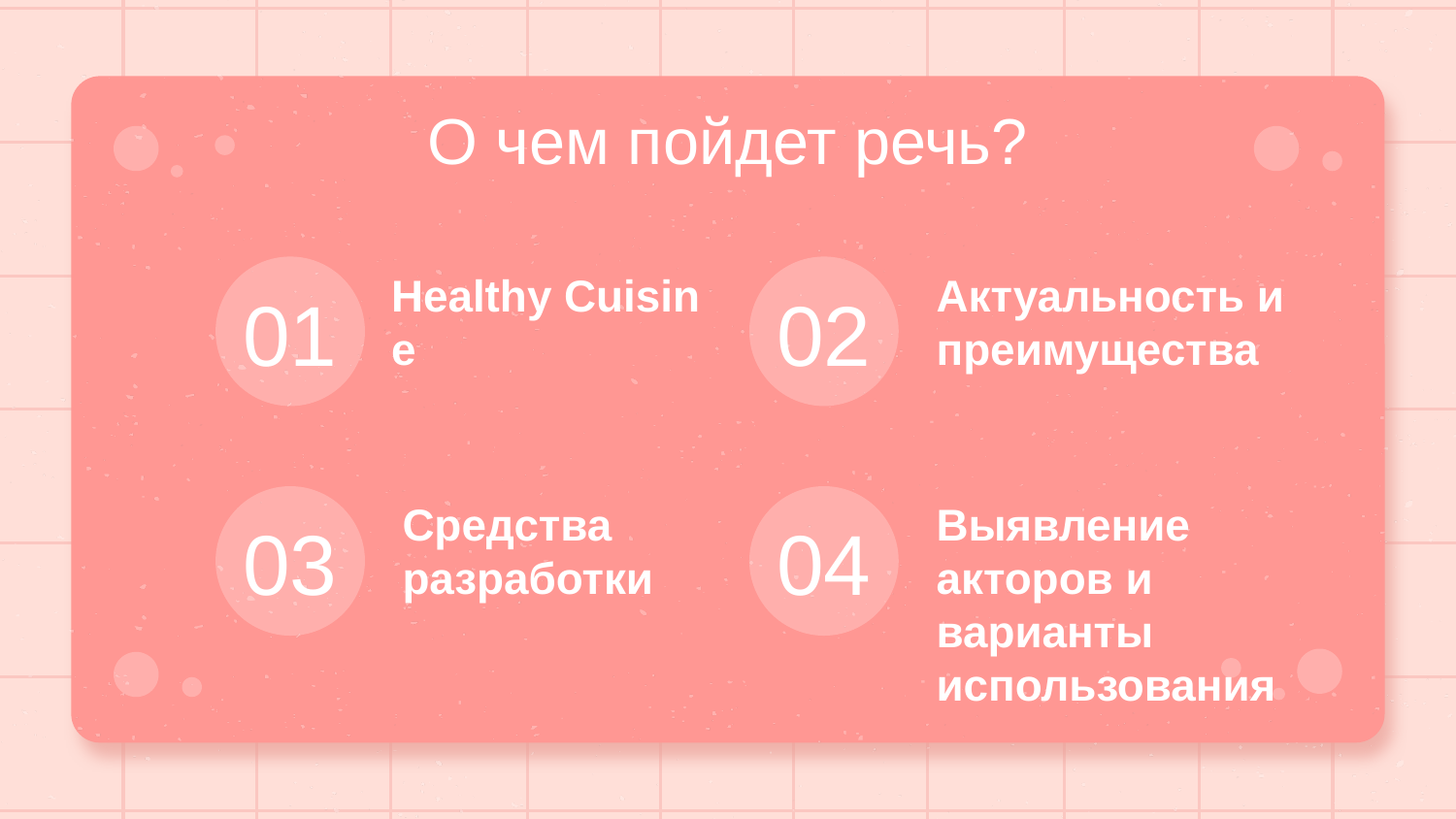

# О чем пойдет речь?

Healthy Cuisine
Актуальность и преимущества
01
02

Средства разработки
Выявление акторов и варианты использования
03
04